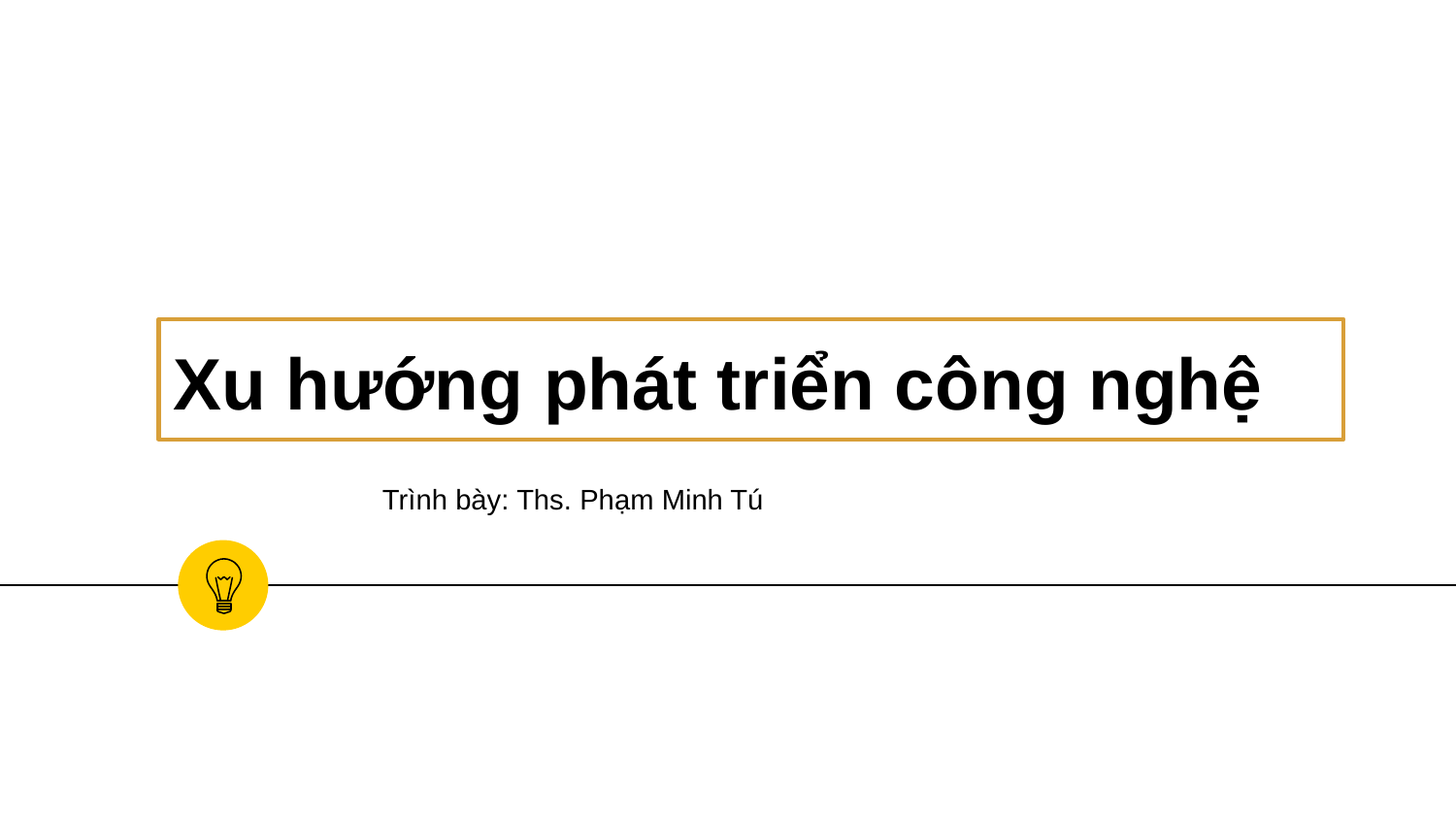

# Xu hướng phát triển công nghệ
Trình bày: Ths. Phạm Minh Tú